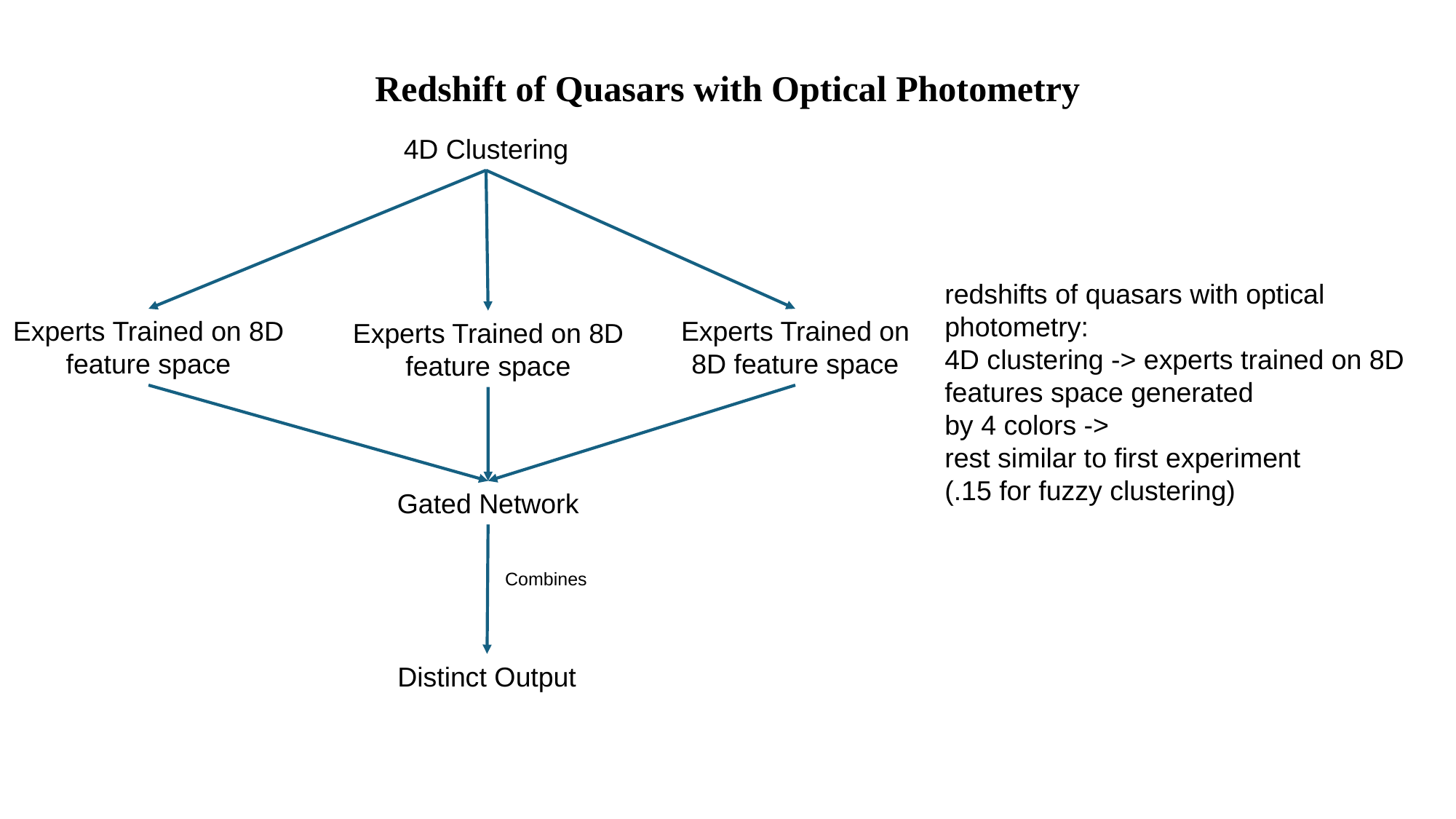

Redshift of Quasars with Optical Photometry
4D Clustering
redshifts of quasars with optical photometry:
4D clustering -> experts trained on 8D features space generated
by 4 colors ->
rest similar to first experiment
(.15 for fuzzy clustering)
Experts Trained on 8D feature space
Experts Trained on 8D feature space
Experts Trained on 8D feature space
Gated Network
Combines
Distinct Output